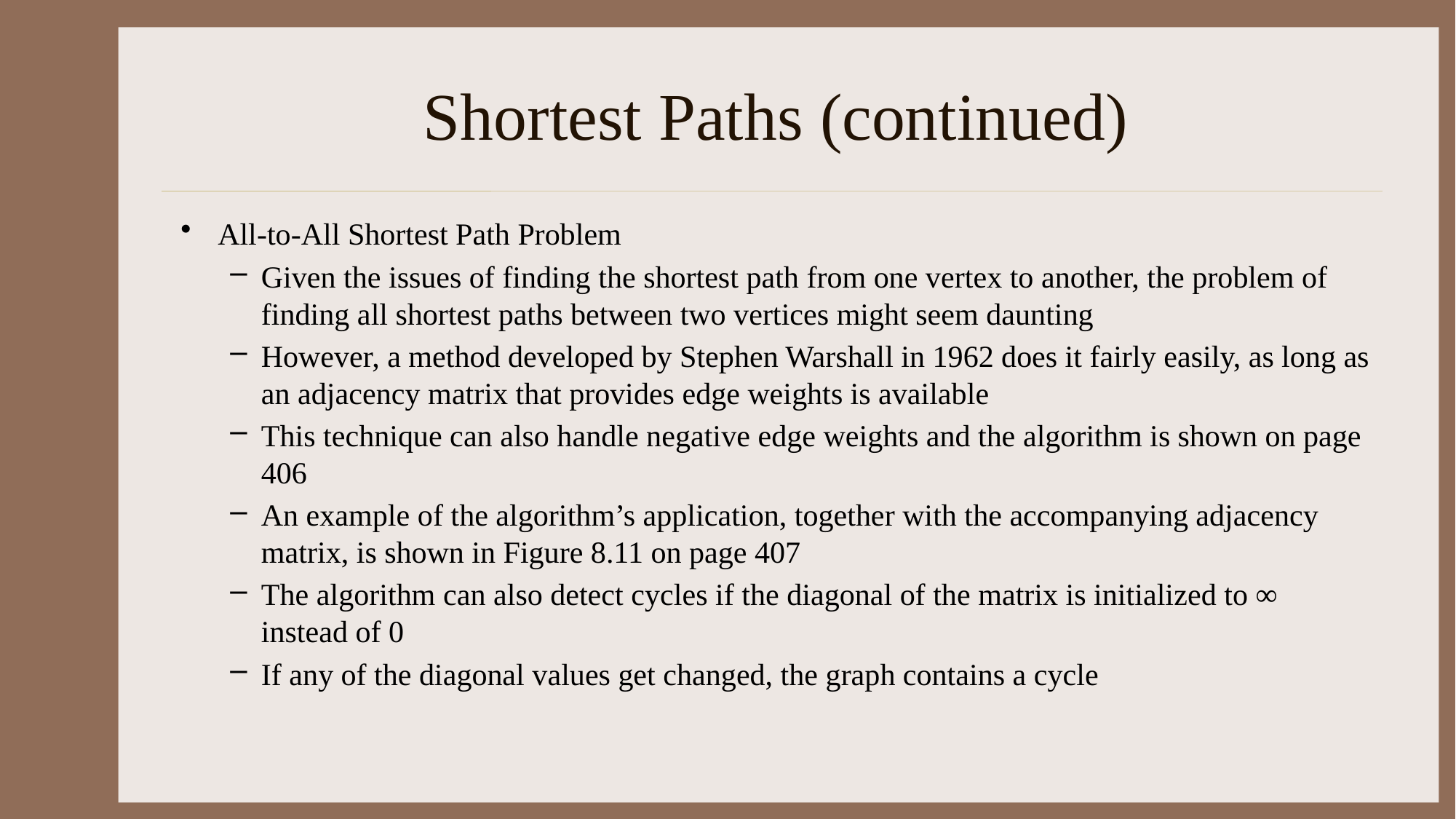

56
# Shortest Paths (continued)
All-to-All Shortest Path Problem
Given the issues of finding the shortest path from one vertex to another, the problem of finding all shortest paths between two vertices might seem daunting
However, a method developed by Stephen Warshall in 1962 does it fairly easily, as long as an adjacency matrix that provides edge weights is available
This technique can also handle negative edge weights and the algorithm is shown on page 406
An example of the algorithm’s application, together with the accompanying adjacency matrix, is shown in Figure 8.11 on page 407
The algorithm can also detect cycles if the diagonal of the matrix is initialized to ∞ instead of 0
If any of the diagonal values get changed, the graph contains a cycle